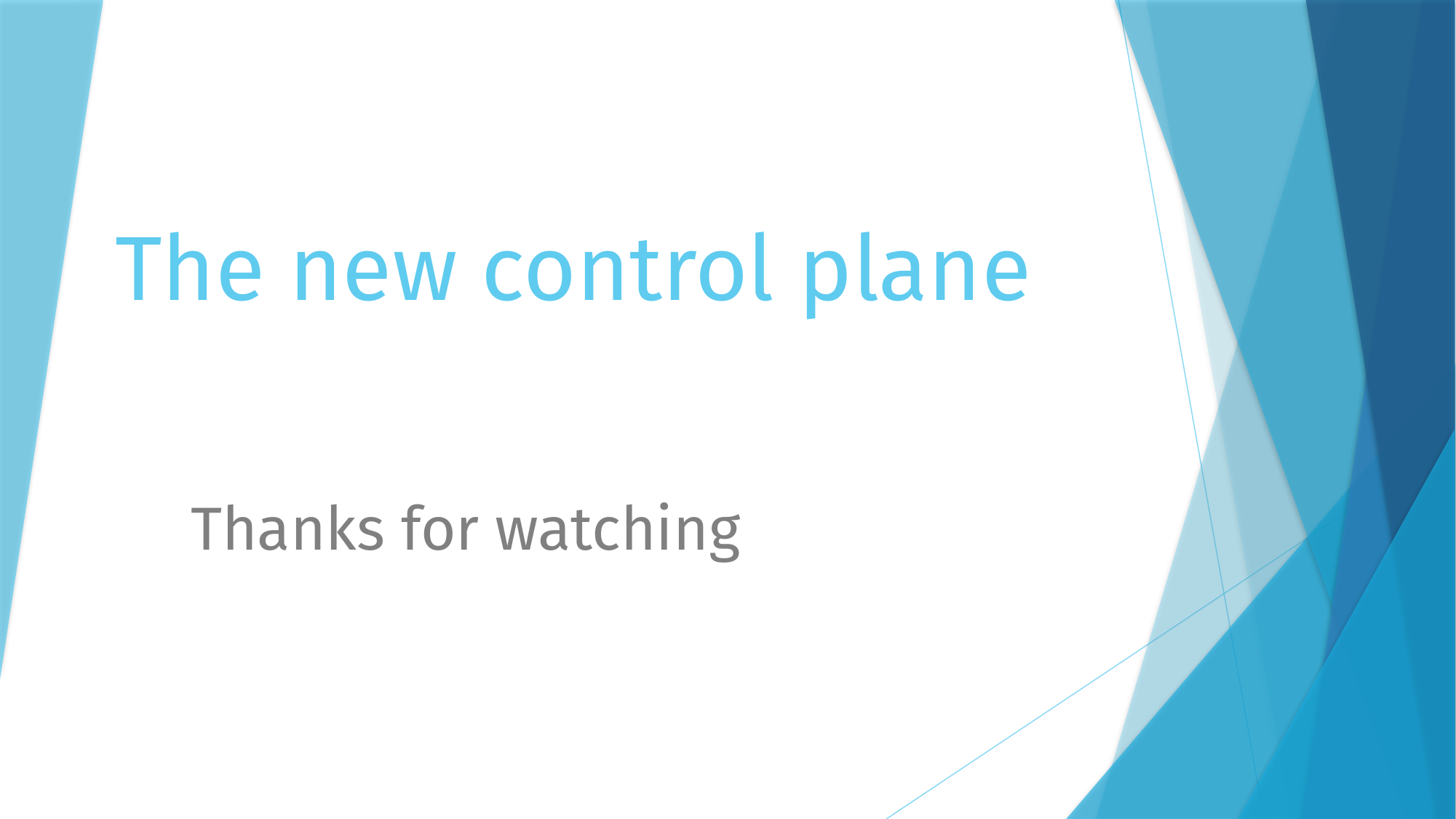

# The new control plane
Thanks for watching